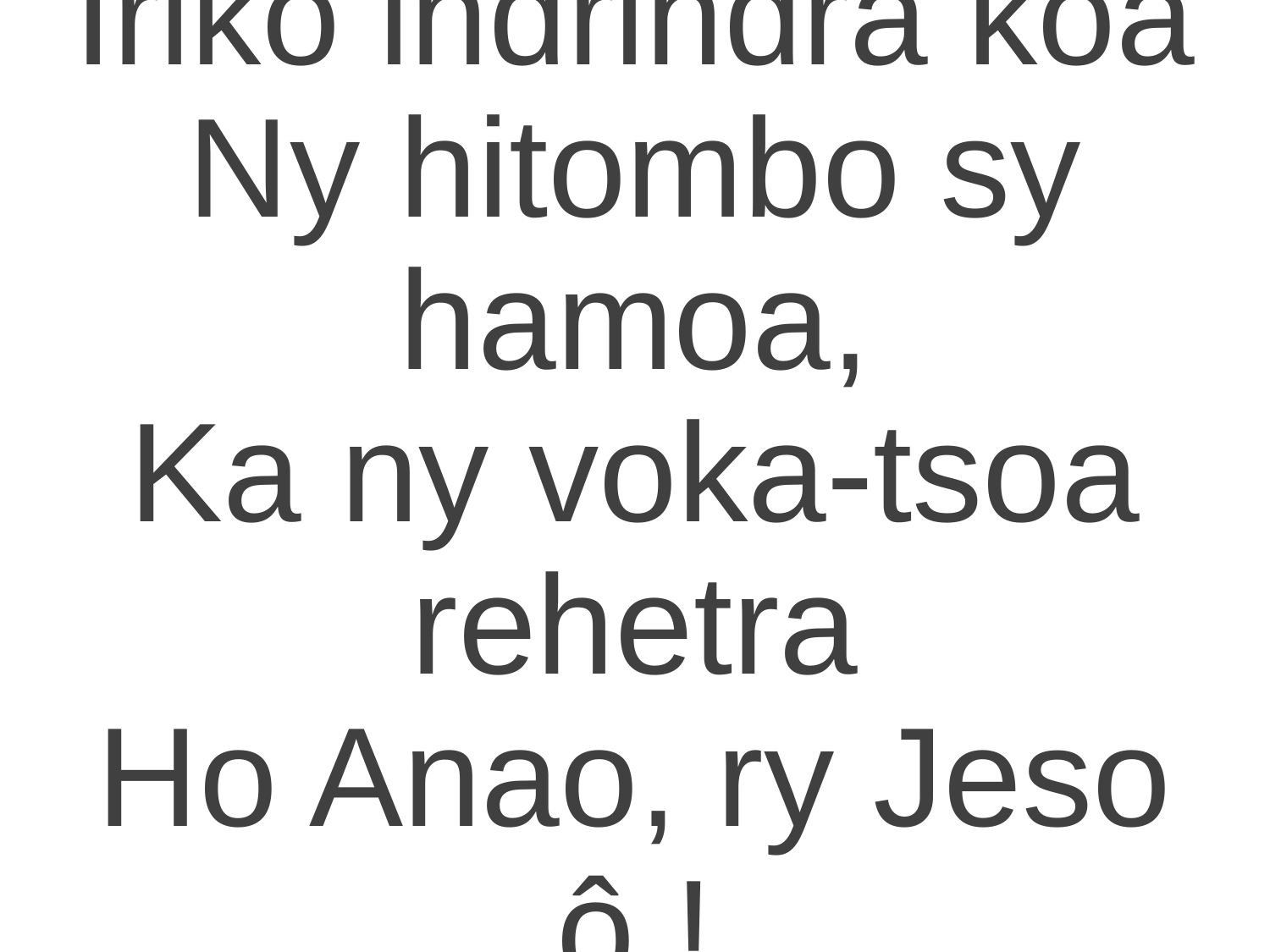

Iriko indrindra koa
Ny hitombo sy hamoa,
Ka ny voka-tsoa rehetra
Ho Anao, ry Jeso ô !